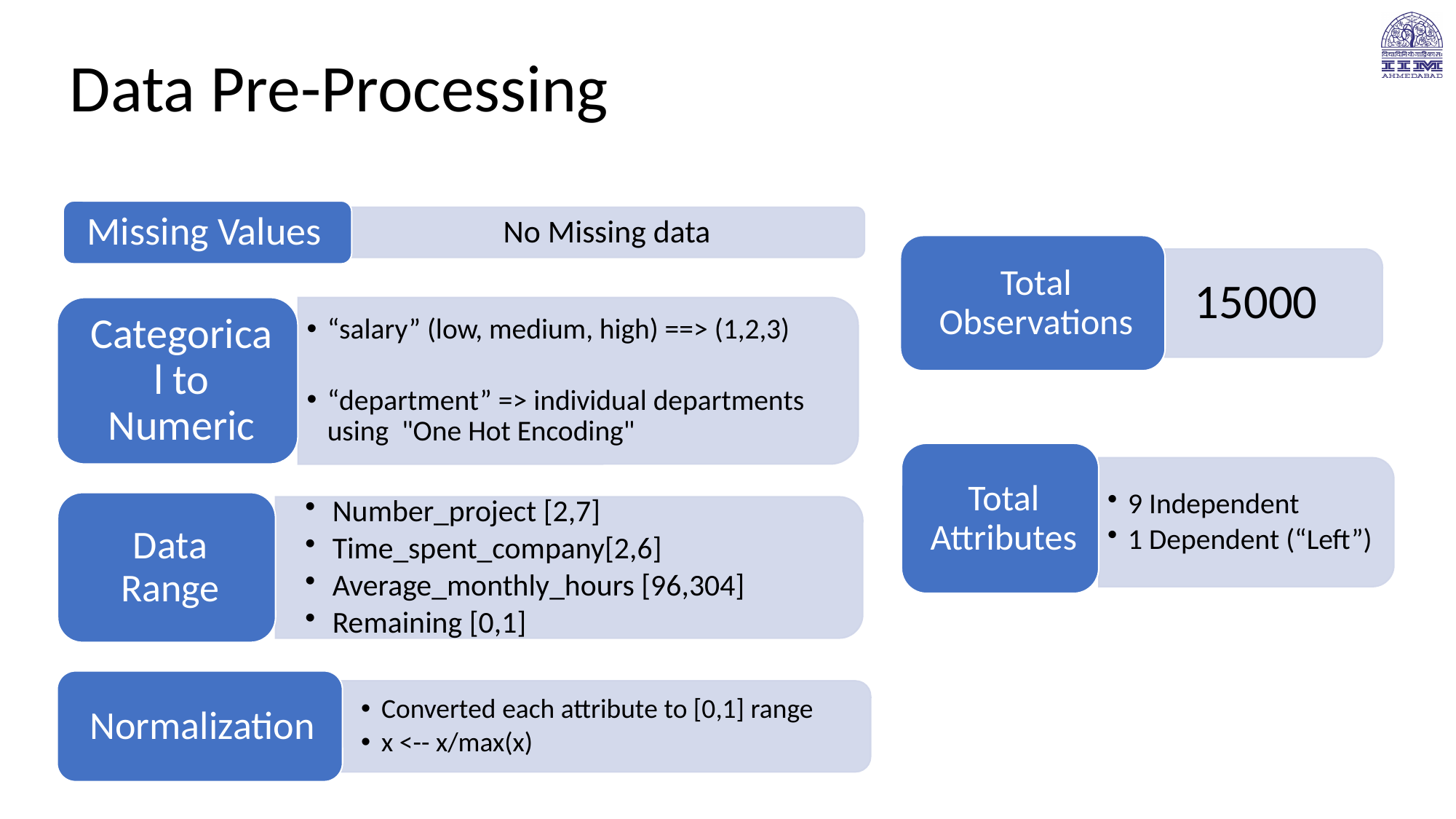

# Data Pre-Processing

No Missing data
Missing Values
15000
Total Observations
“salary” (low, medium, high) ==> (1,2,3)

“department” => individual departments using  "One Hot Encoding"
Categorical to Numeric
9 Independent
1 Dependent (“Left”)
Total Attributes
Number_project [2,7]
Time_spent_company[2,6]
Average_monthly_hours [96,304]
Remaining [0,1]
Data Range
Converted each attribute to [0,1] range
x <-- x/max(x)
Normalization
11